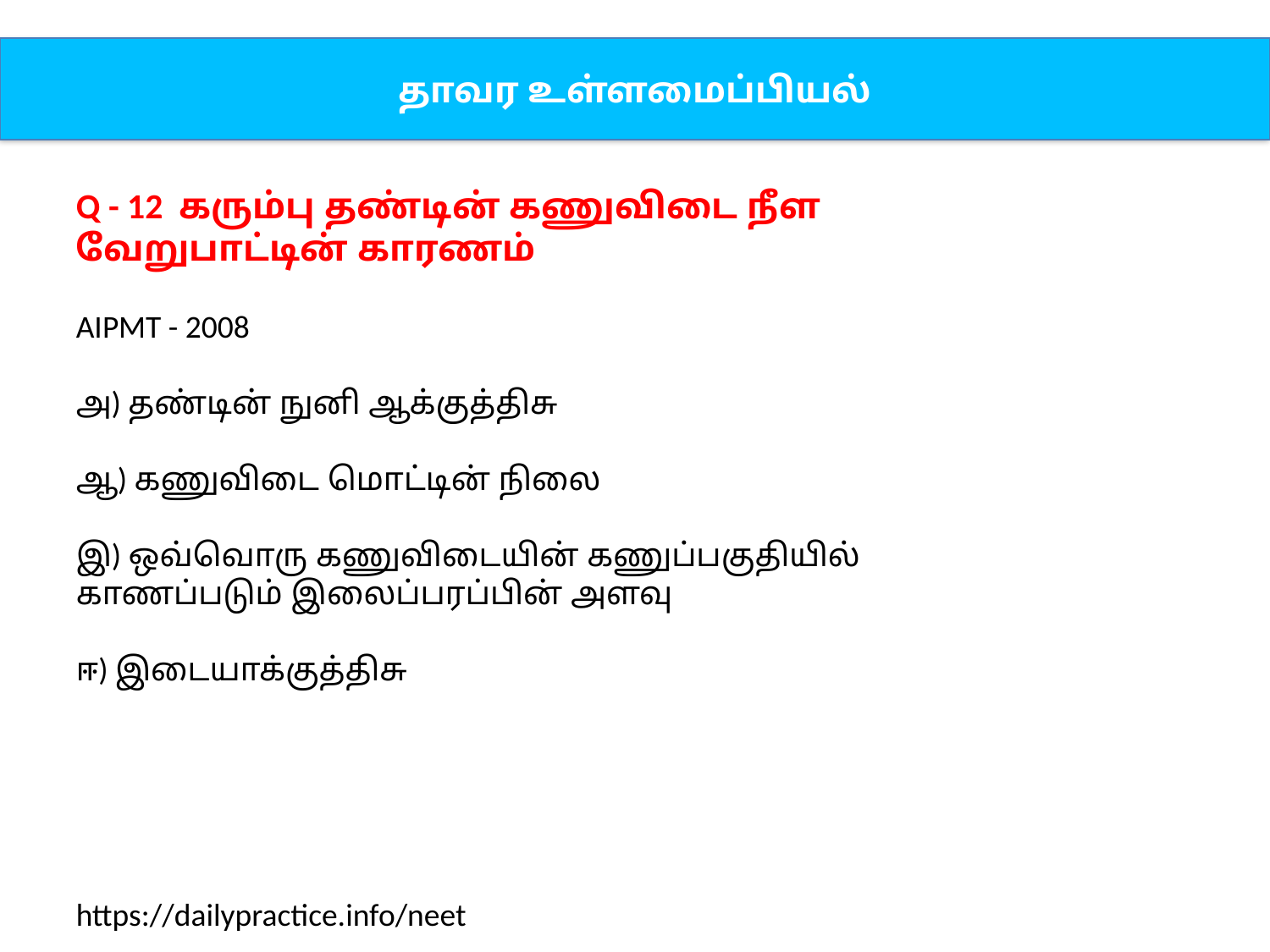

தாவர உள்ளமைப்பியல்

Q - 12  கரும்பு தண்டின் கணுவிடை நீள வேறுபாட்டின் காரணம்

AIPMT - 2008

அ) தண்டின் நுனி ஆக்குத்திசு

ஆ) கணுவிடை மொட்டின் நிலை

இ) ஒவ்வொரு கணுவிடையின் கணுப்பகுதியில் காணப்படும் இலைப்பரப்பின் அளவு

ஈ) இடையாக்குத்திசு
https://dailypractice.info/neet